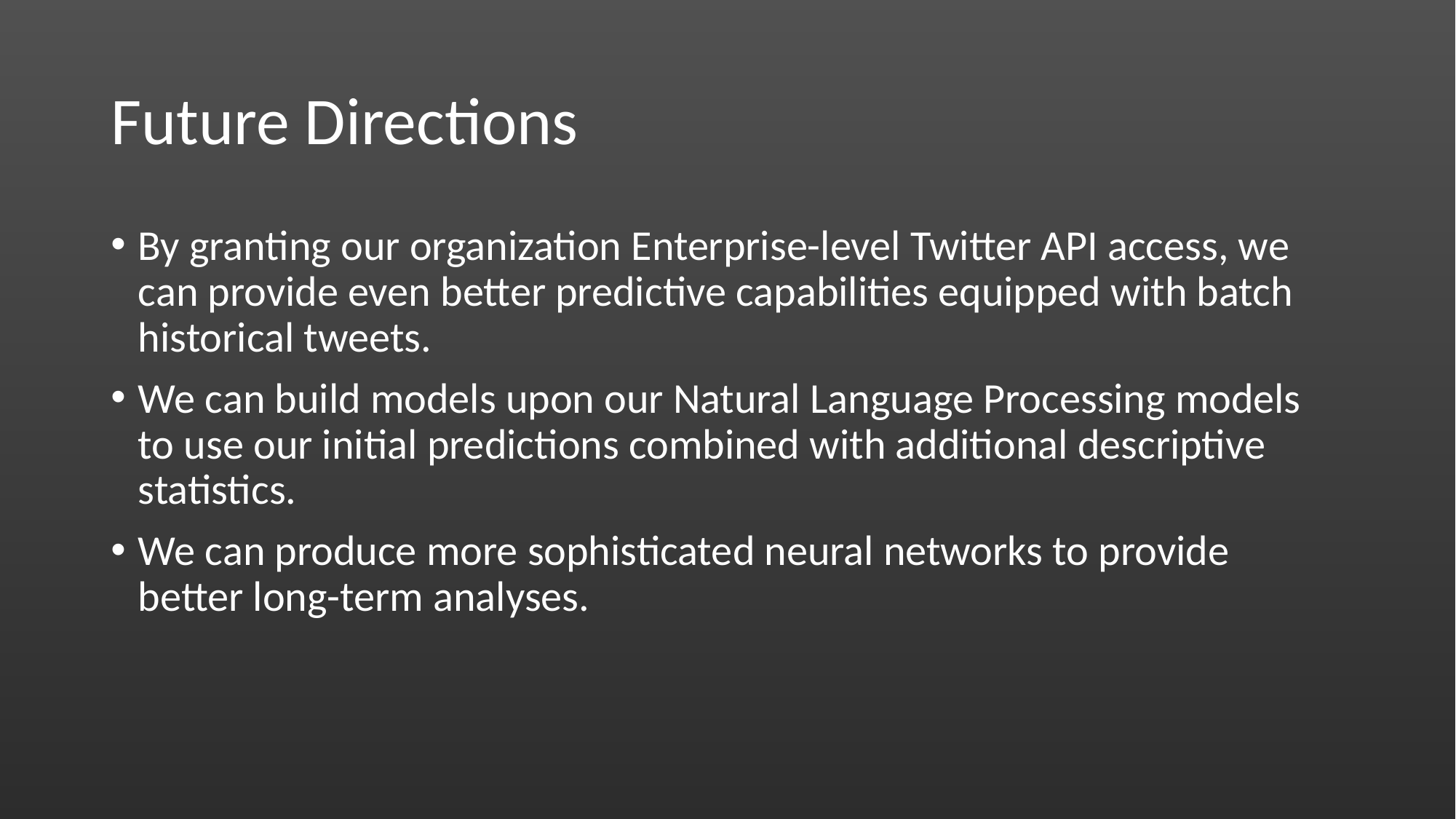

# Future Directions
By granting our organization Enterprise-level Twitter API access, we can provide even better predictive capabilities equipped with batch historical tweets.
We can build models upon our Natural Language Processing models to use our initial predictions combined with additional descriptive statistics.
We can produce more sophisticated neural networks to provide better long-term analyses.